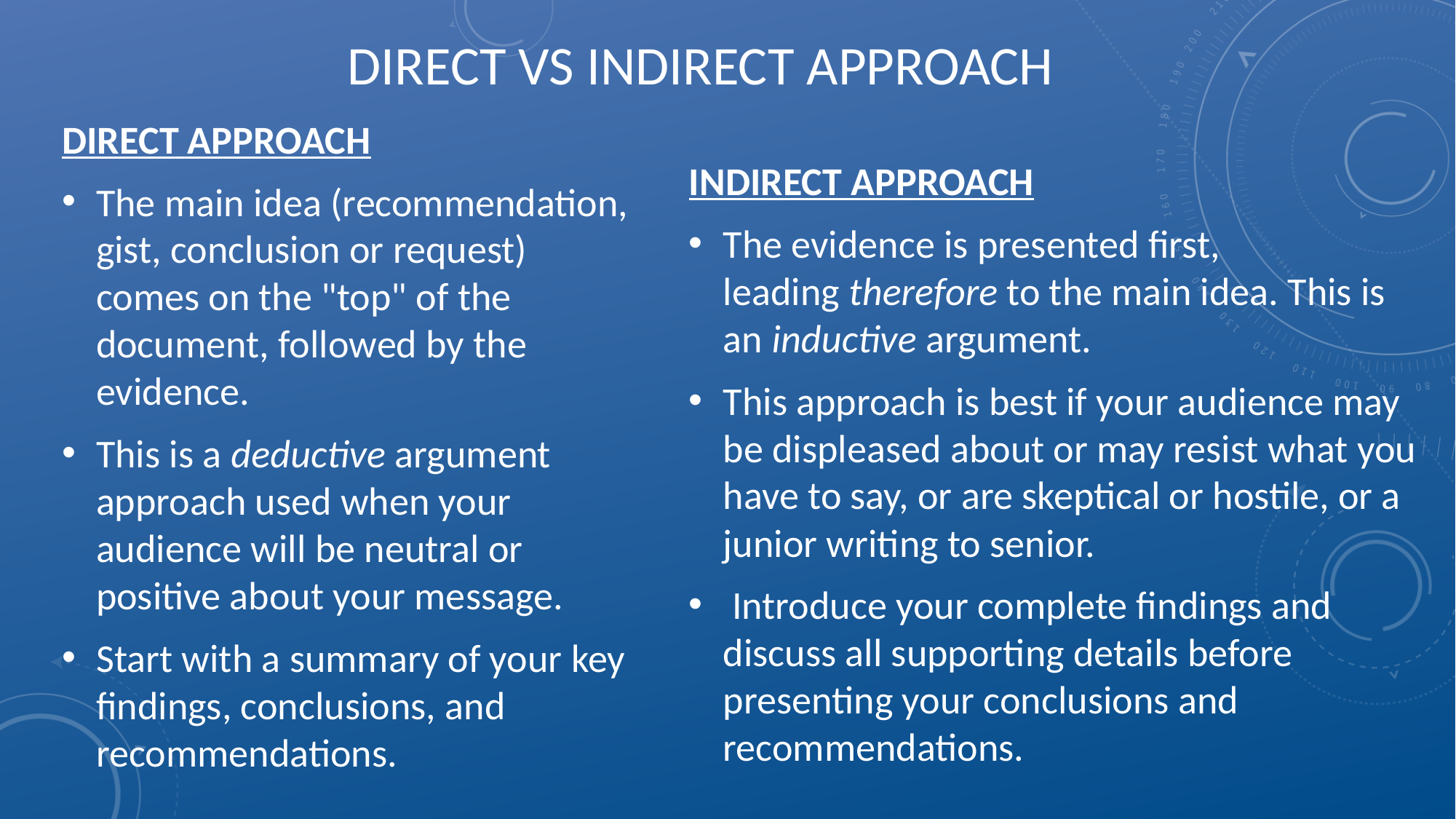

# Direct vs indirect approach
DIRECT APPROACH
The main idea (recommendation, gist, conclusion or request) comes on the "top" of the document, followed by the evidence.
This is a deductive argument approach used when your audience will be neutral or positive about your message.
Start with a summary of your key findings, conclusions, and recommendations.
INDIRECT APPROACH
The evidence is presented first, leading therefore to the main idea. This is an inductive argument.
This approach is best if your audience may be displeased about or may resist what you have to say, or are skeptical or hostile, or a junior writing to senior.
 Introduce your complete findings and discuss all supporting details before presenting your conclusions and recommendations.